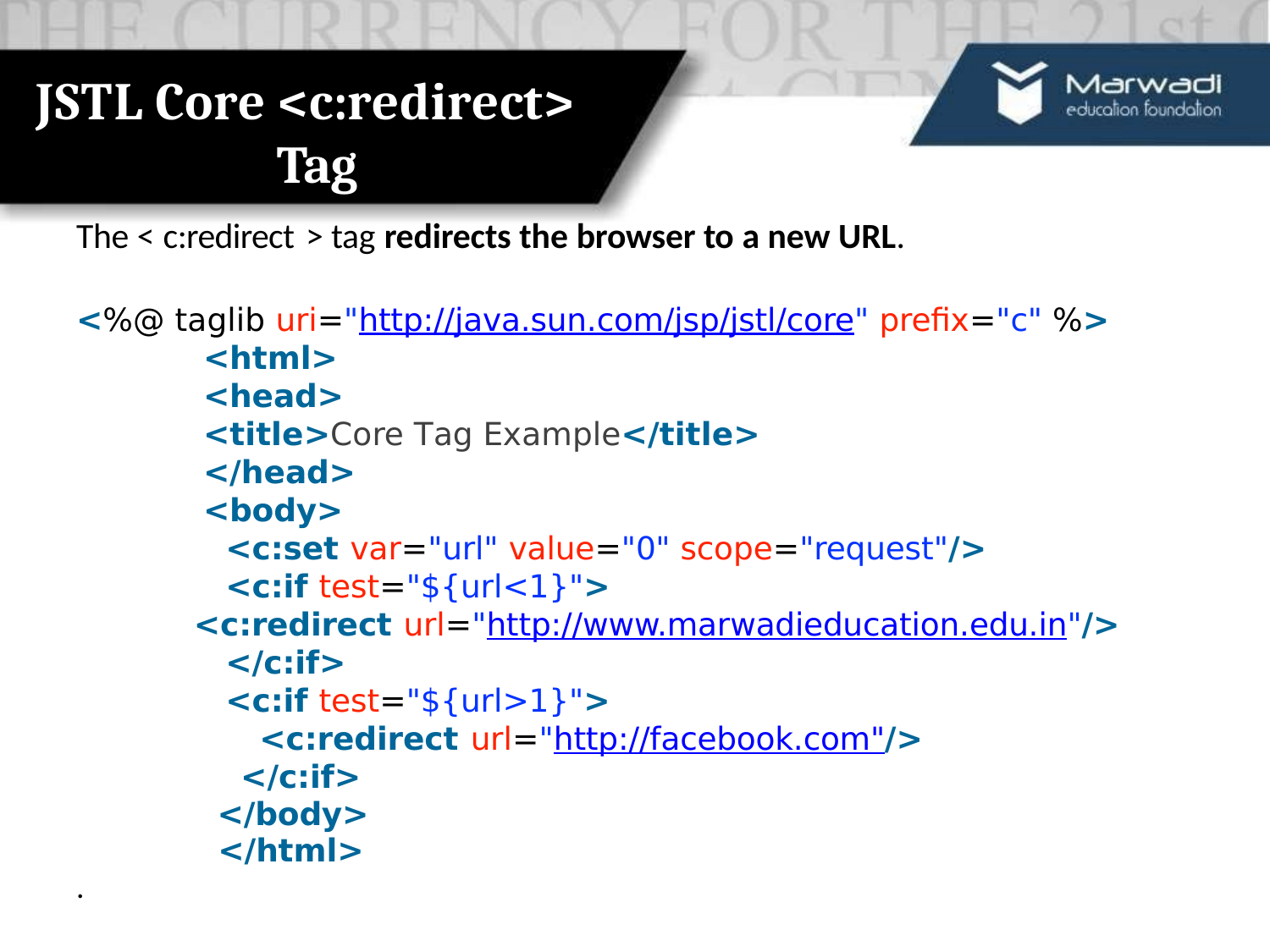

# JSTL Core <c:redirect>  Tag
The < c:redirect > tag redirects the browser to a new URL.

<%@ taglib uri="http://java.sun.com/jsp/jstl/core" prefix="c" %>
<html>
<head>
<title>Core Tag Example</title>
</head>
<body>
<c:set var="url" value="0" scope="request"/>
<c:if test="${url<1}">
<c:redirect url="http://www.marwadieducation.edu.in"/>
</c:if>
<c:if test="${url>1}">
<c:redirect url="http://facebook.com"/>
</c:if>
</body>
</html>
.